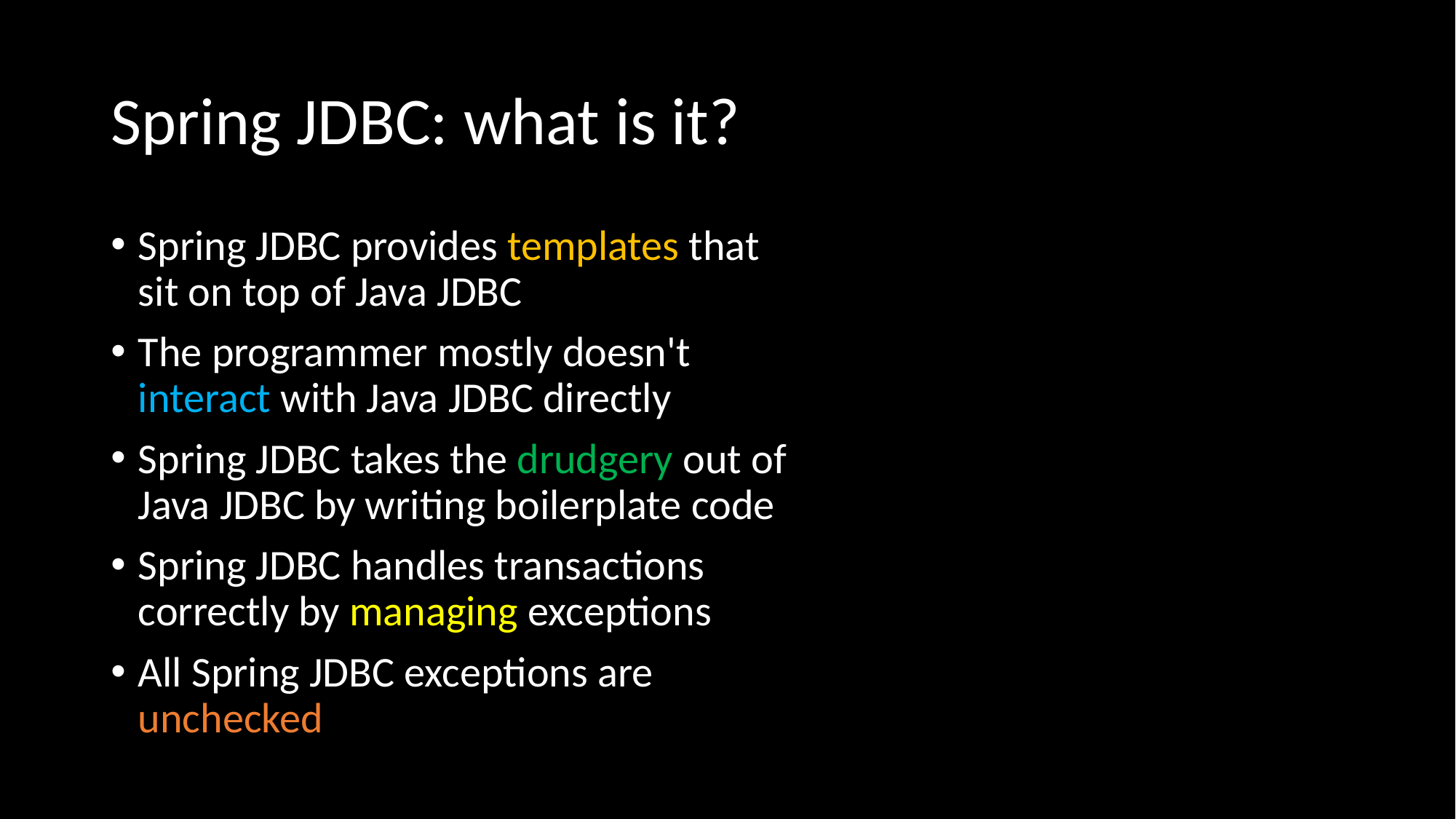

# Spring JDBC: what is it?
Spring JDBC provides templates that sit on top of Java JDBC
The programmer mostly doesn't interact with Java JDBC directly
Spring JDBC takes the drudgery out of Java JDBC by writing boilerplate code
Spring JDBC handles transactions correctly by managing exceptions
All Spring JDBC exceptions are unchecked